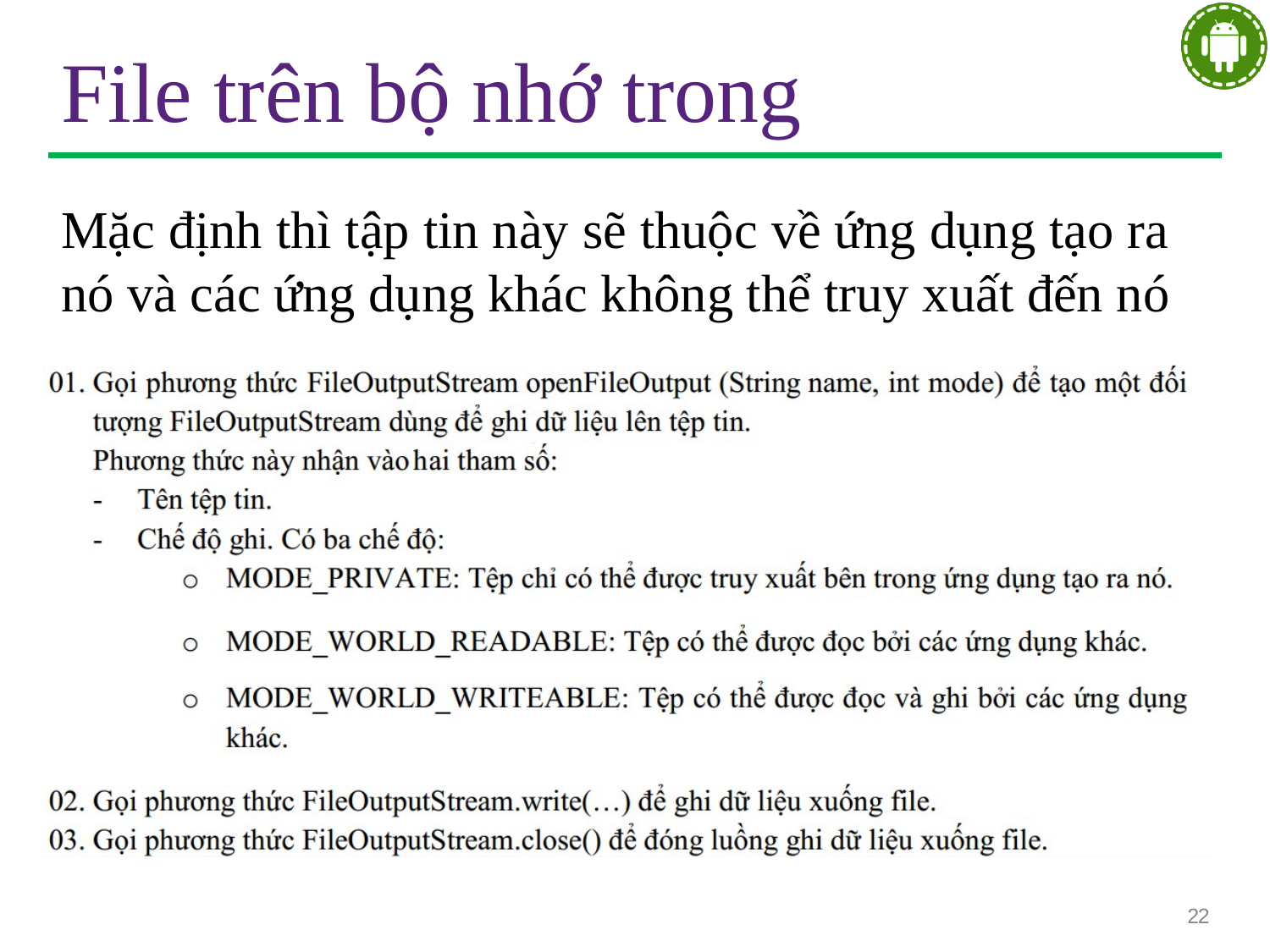

File trên bộ nhớ trong

Mặc định thì tập tin này sẽ thuộc về ứng dụng tạo ra  nó và các ứng dụng khác không thể truy xuất đến nó

22